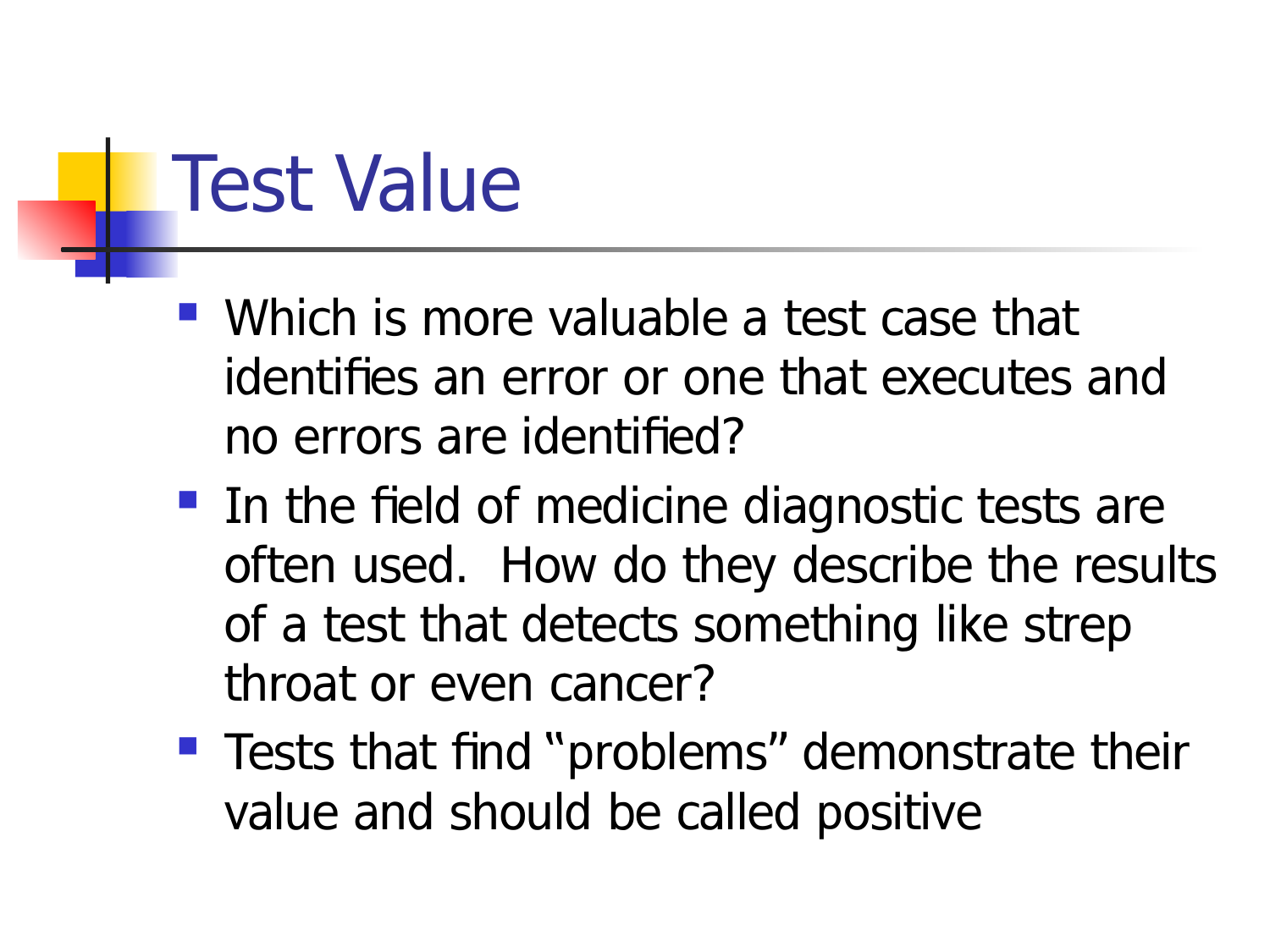

# Test Value
Which is more valuable a test case that identifies an error or one that executes and no errors are identified?
In the field of medicine diagnostic tests are often used.  How do they describe the results of a test that detects something like strep throat or even cancer?
Tests that find “problems” demonstrate their value and should be called positive